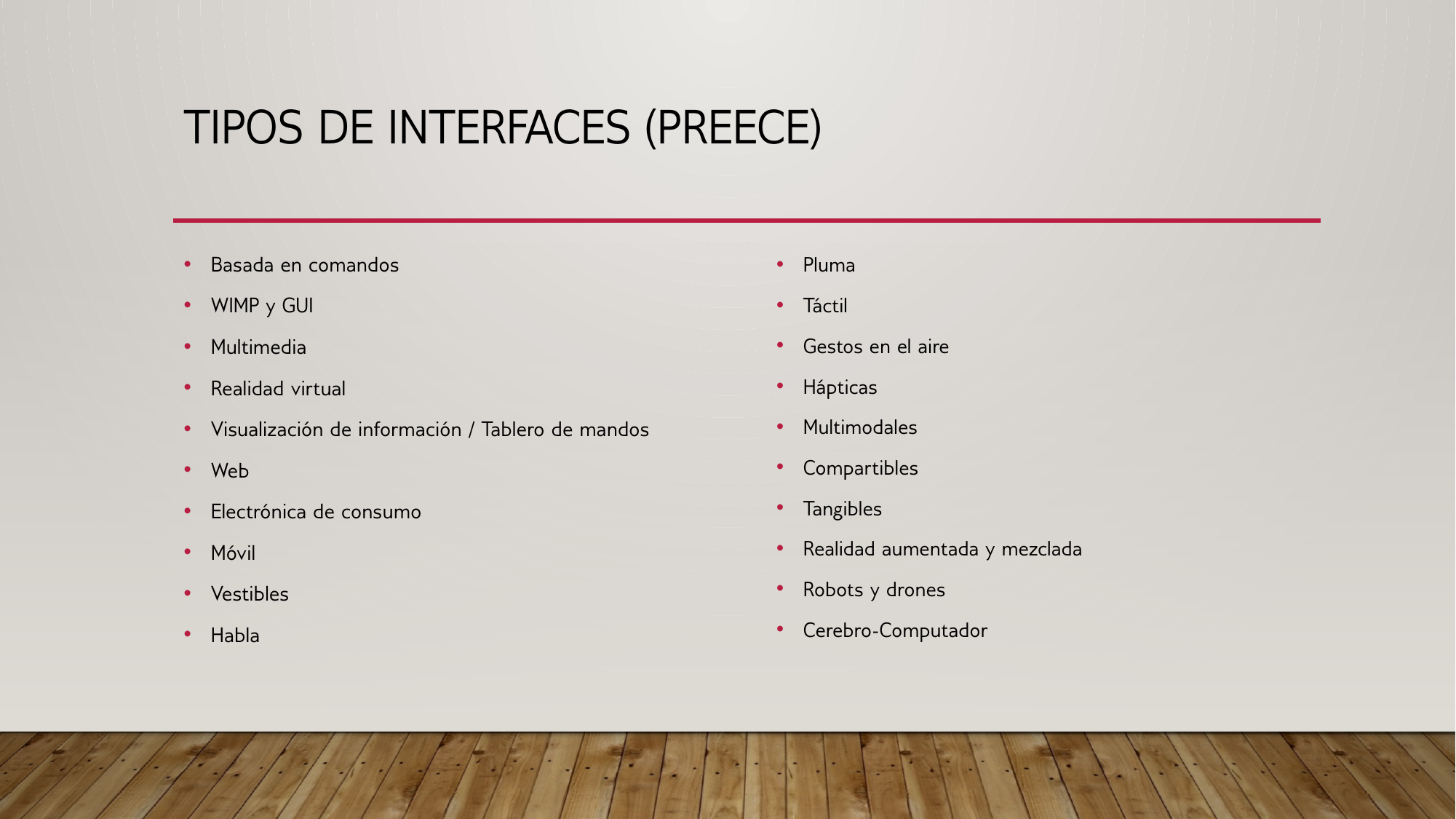

# Tipos de Interfaces (PREECE)
Basada en comandos
WIMP y GUI
Multimedia
Realidad virtual
Visualización de información / Tablero de mandos
Web
Electrónica de consumo
Móvil
Vestibles
Habla

Pluma
Táctil
Gestos en el aire
Hápticas
Multimodales
Compartibles
Tangibles
Realidad aumentada y mezclada
Robots y drones
Cerebro-Computador